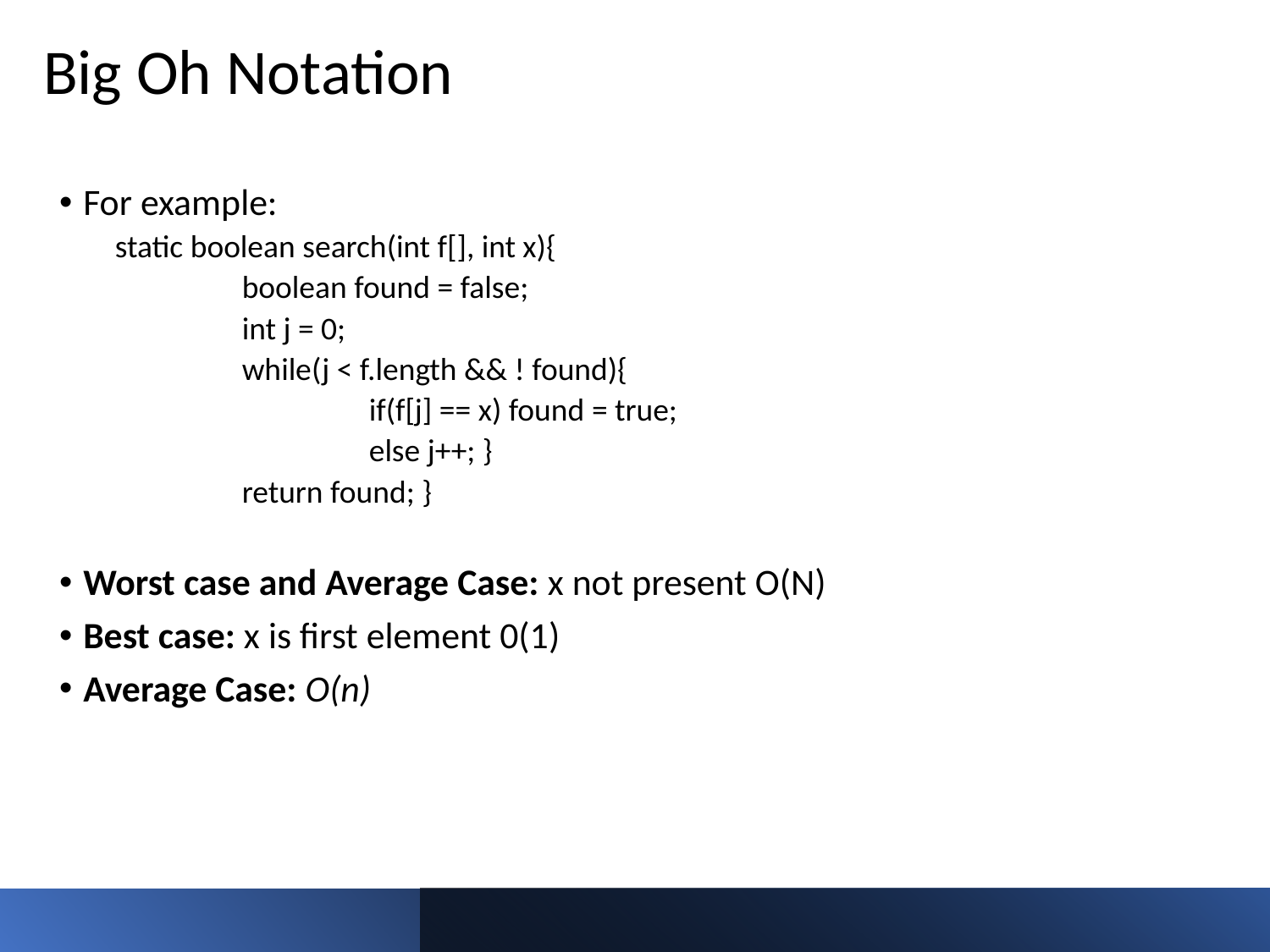

# Big Oh Notation
For example:
static boolean search(int f[], int x){
    	boolean found = false;
    	int j = 0;
    	while(j < f.length && ! found){
    		if(f[j] == x) found = true;
    		else j++; }
    	return found; }

Worst case and Average Case: x not present O(N)
Best case: x is first element 0(1)
Average Case: O(n)